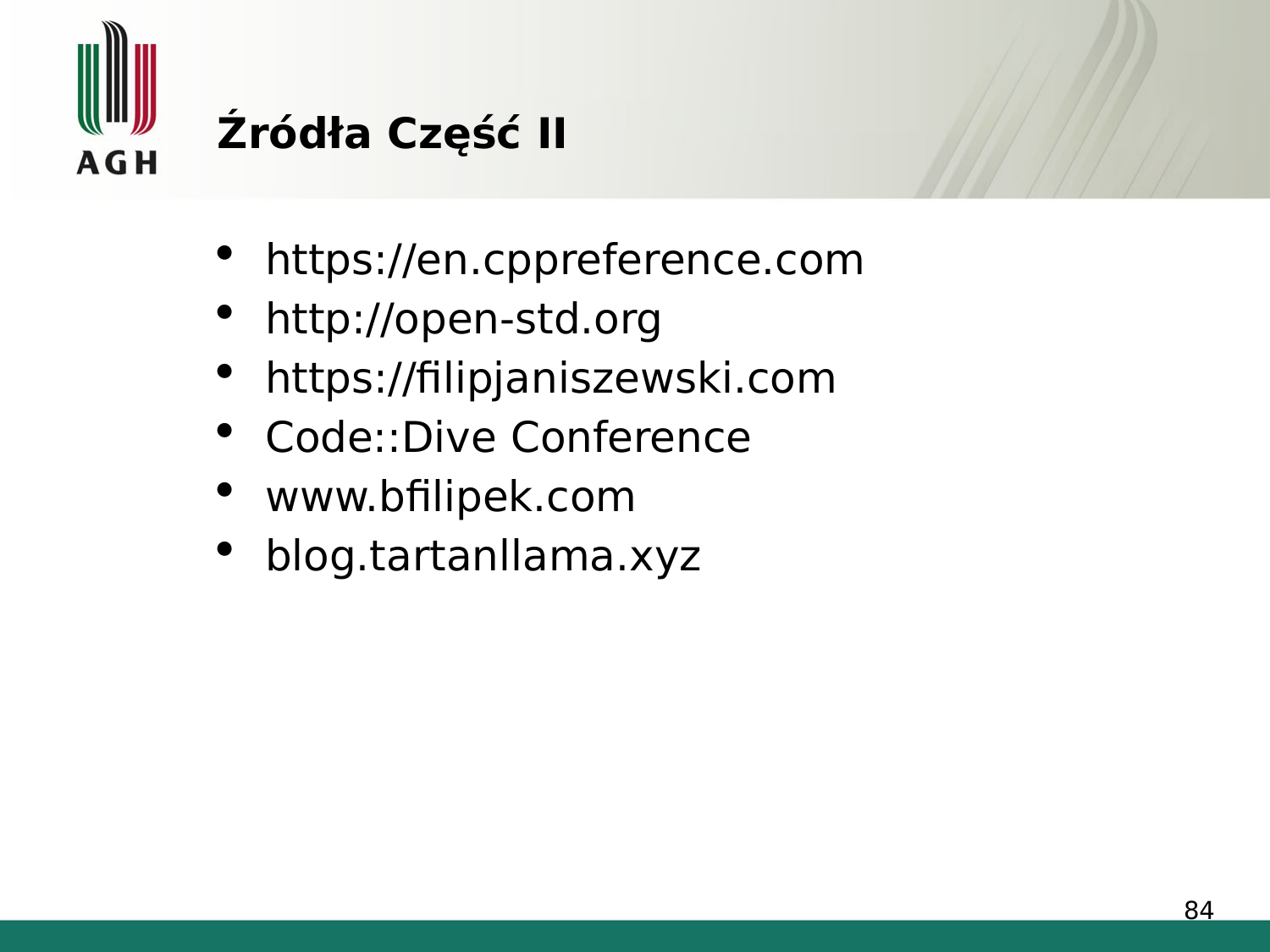

Źródła Część II
https://en.cppreference.com
http://open-std.org
https://filipjaniszewski.com
Code::Dive Conference
www.bfilipek.com
blog.tartanllama.xyz